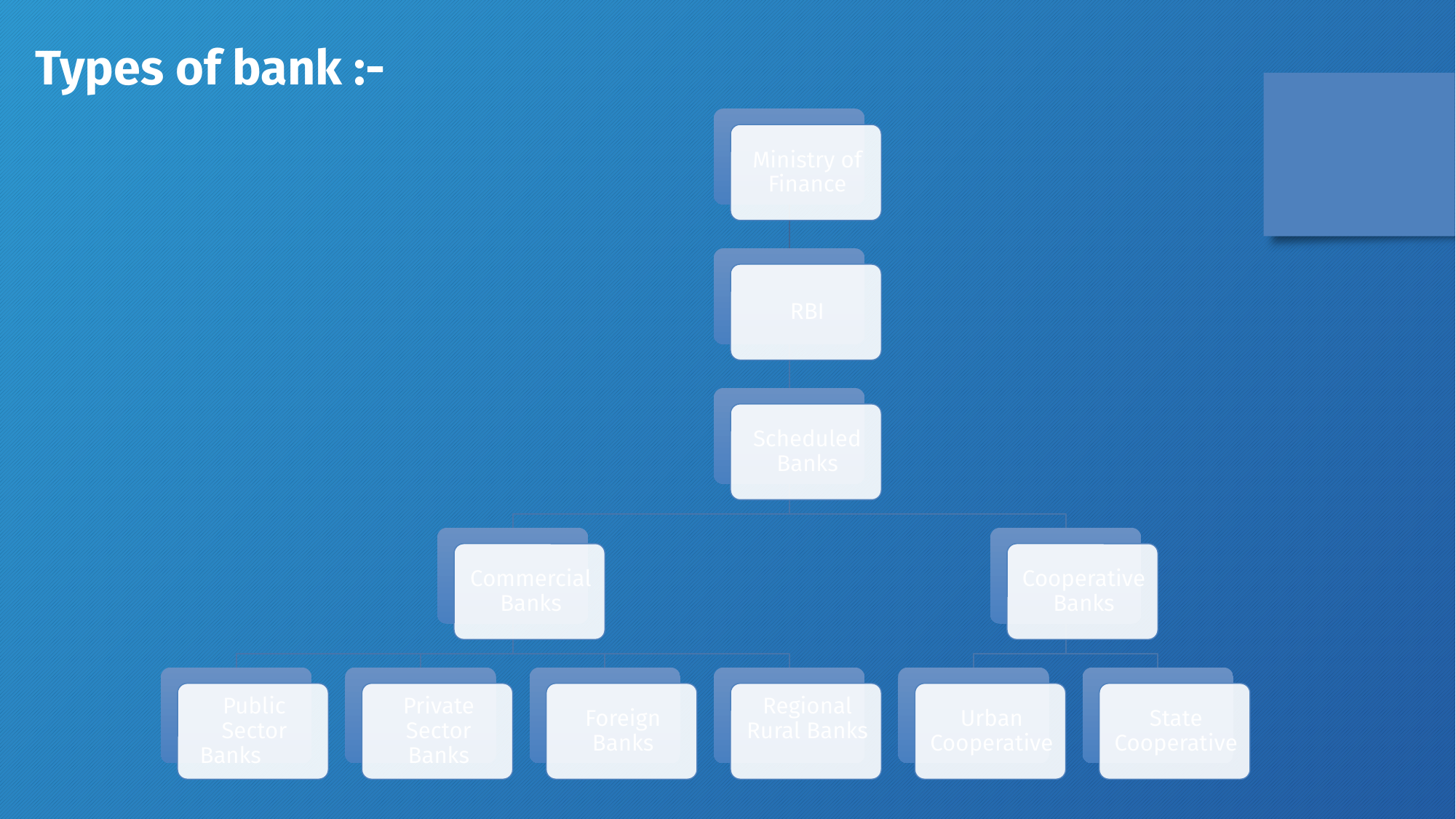

Types of bank :-
Ministry of Finance
RBI
Scheduled Banks
Commercial Banks
Public Sector Banks
Private Sector Banks
Foreign Banks
Regional Rural Banks
Cooperative Banks
Urban Cooperative
State Cooperative